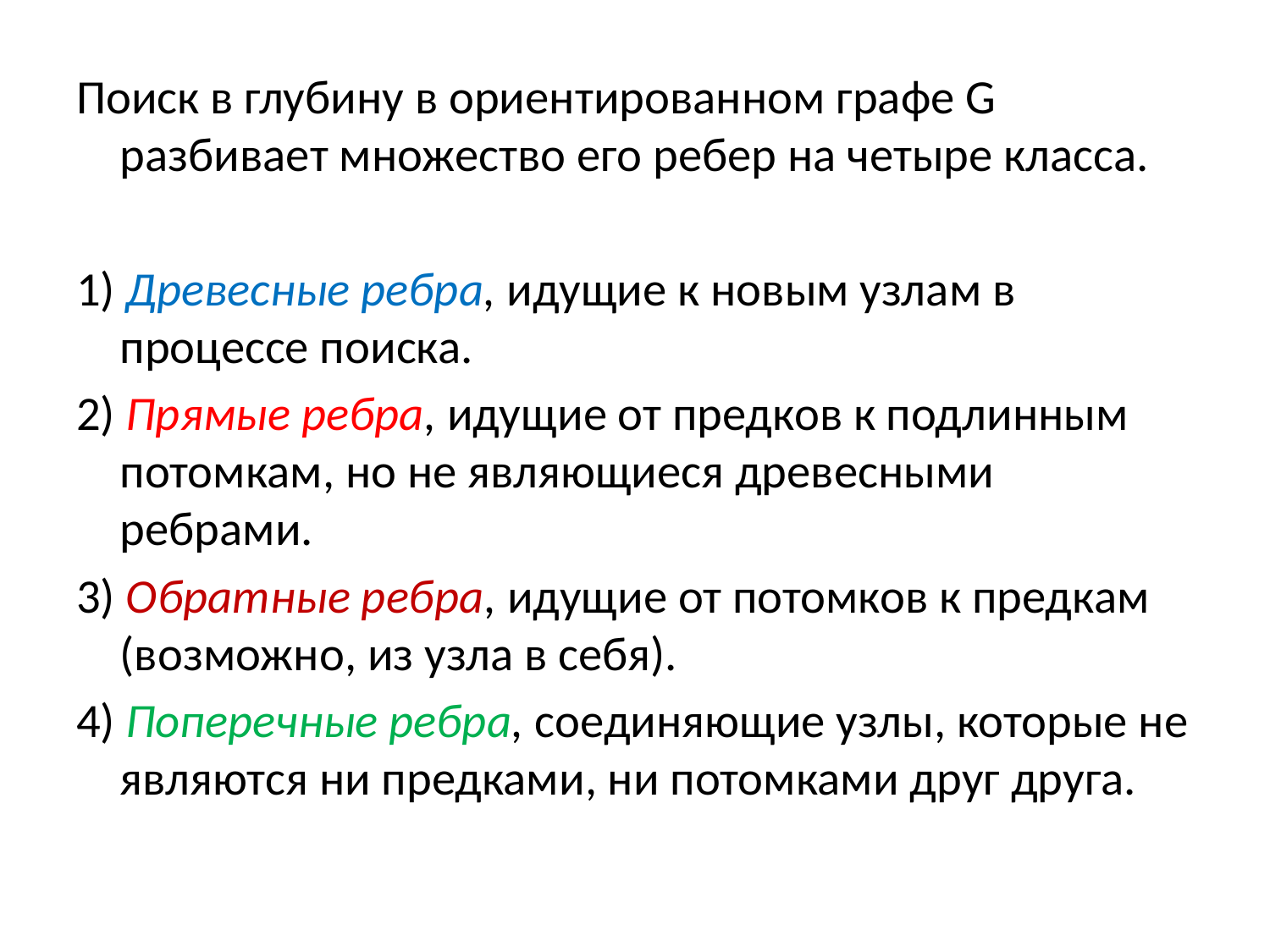

Поиск в глубину в ориентированном графе G разбивает множество его ребер на четыре класса.

1) Древесные ребра, идущие к новым узлам в процессе поиска.
2) Прямые ребра, идущие от предков к подлинным потомкам, но не являющиеся древесными ребрами.
3) Обратные ребра, идущие от потомков к предкам (возможно, из узла в себя).
4) Поперечные ребра, соединяющие узлы, которые не являются ни предками, ни потомками друг друга.